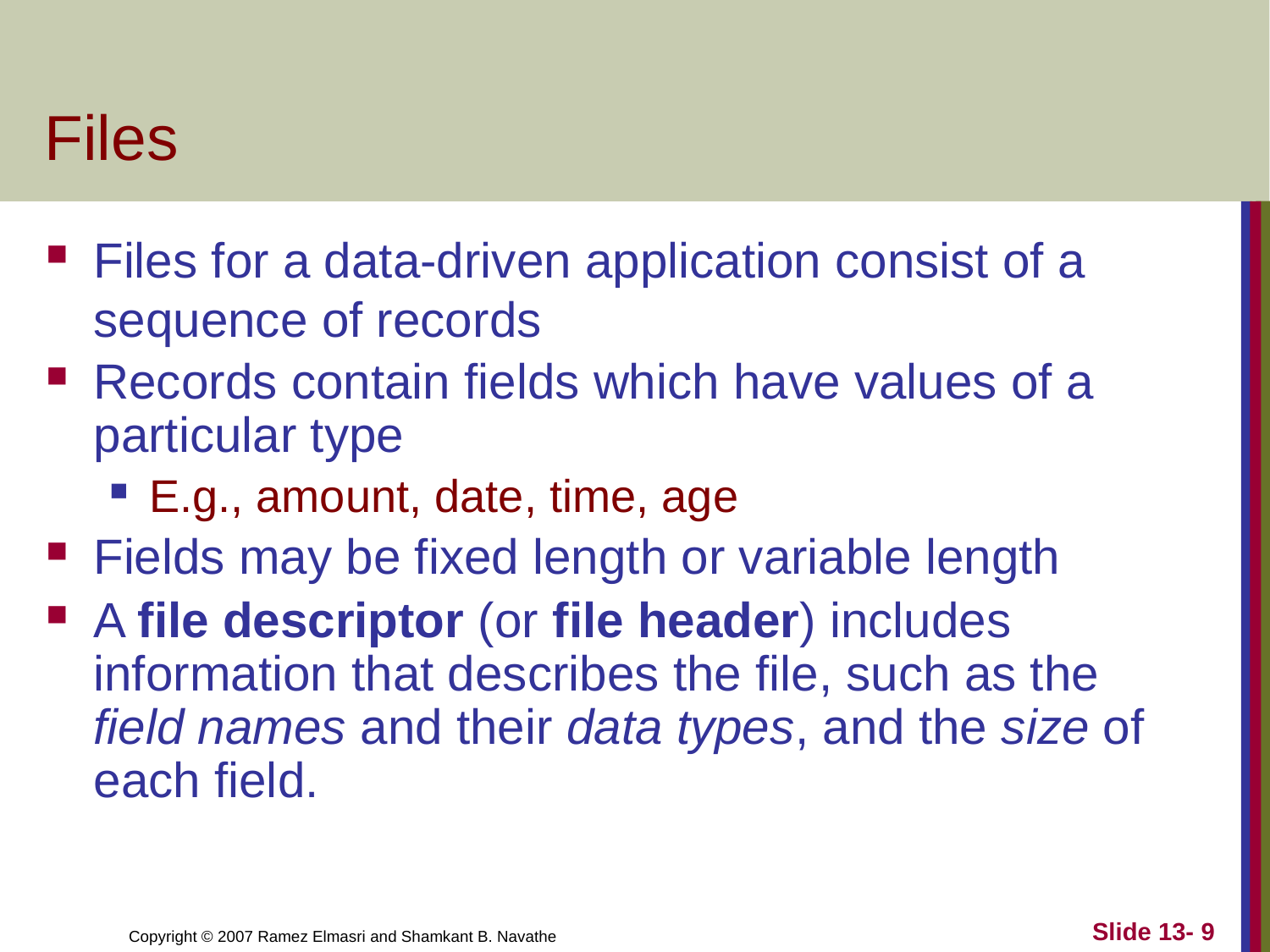

# Files
Files for a data-driven application consist of a sequence of records
Records contain fields which have values of a particular type
E.g., amount, date, time, age
Fields may be fixed length or variable length
A file descriptor (or file header) includes information that describes the file, such as the field names and their data types, and the size of each field.

Slide 13- 9